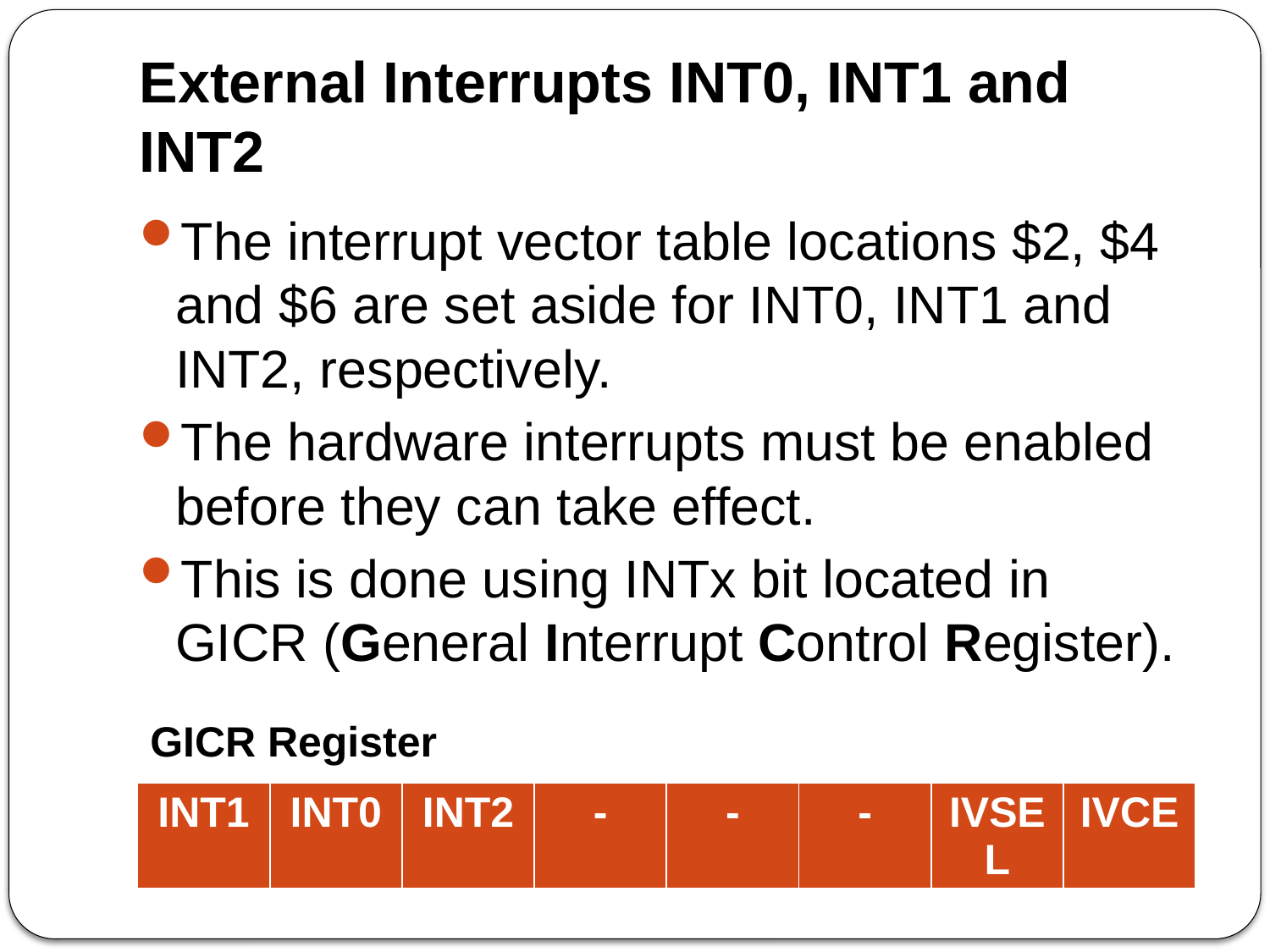

# External Interrupts INT0, INT1 and INT2
The interrupt vector table locations $2, $4 and $6 are set aside for INT0, INT1 and INT2, respectively.
The hardware interrupts must be enabled before they can take effect.
This is done using INTx bit located in GICR (General Interrupt Control Register).
GICR Register
| INT1 | INT0 | INT2 | - | - | - | IVSEL | IVCE |
| --- | --- | --- | --- | --- | --- | --- | --- |